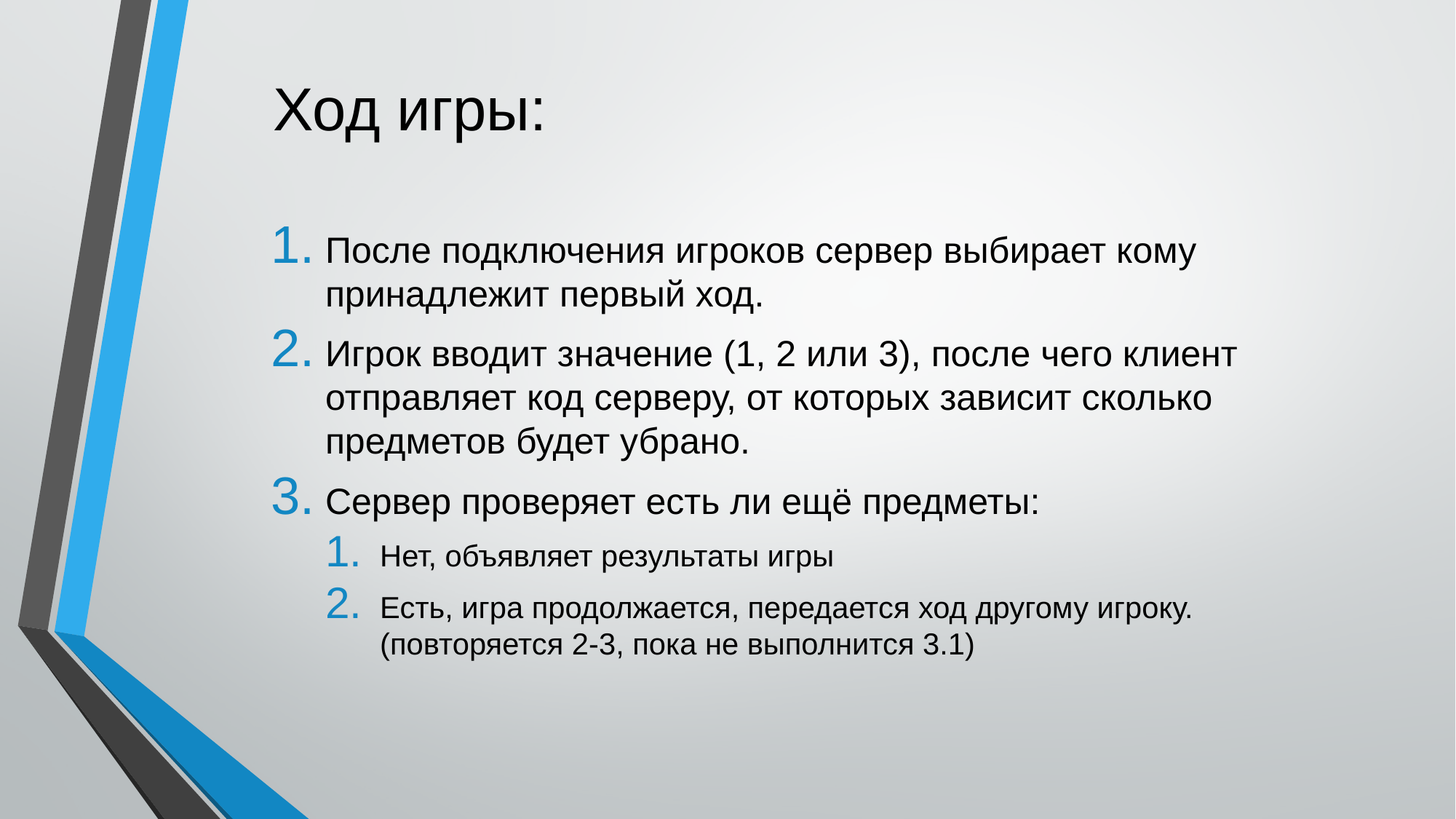

# Ход игры:
После подключения игроков сервер выбирает кому принадлежит первый ход.
Игрок вводит значение (1, 2 или 3), после чего клиент отправляет код серверу, от которых зависит сколько предметов будет убрано.
Сервер проверяет есть ли ещё предметы:
Нет, объявляет результаты игры
Есть, игра продолжается, передается ход другому игроку. (повторяется 2-3, пока не выполнится 3.1)